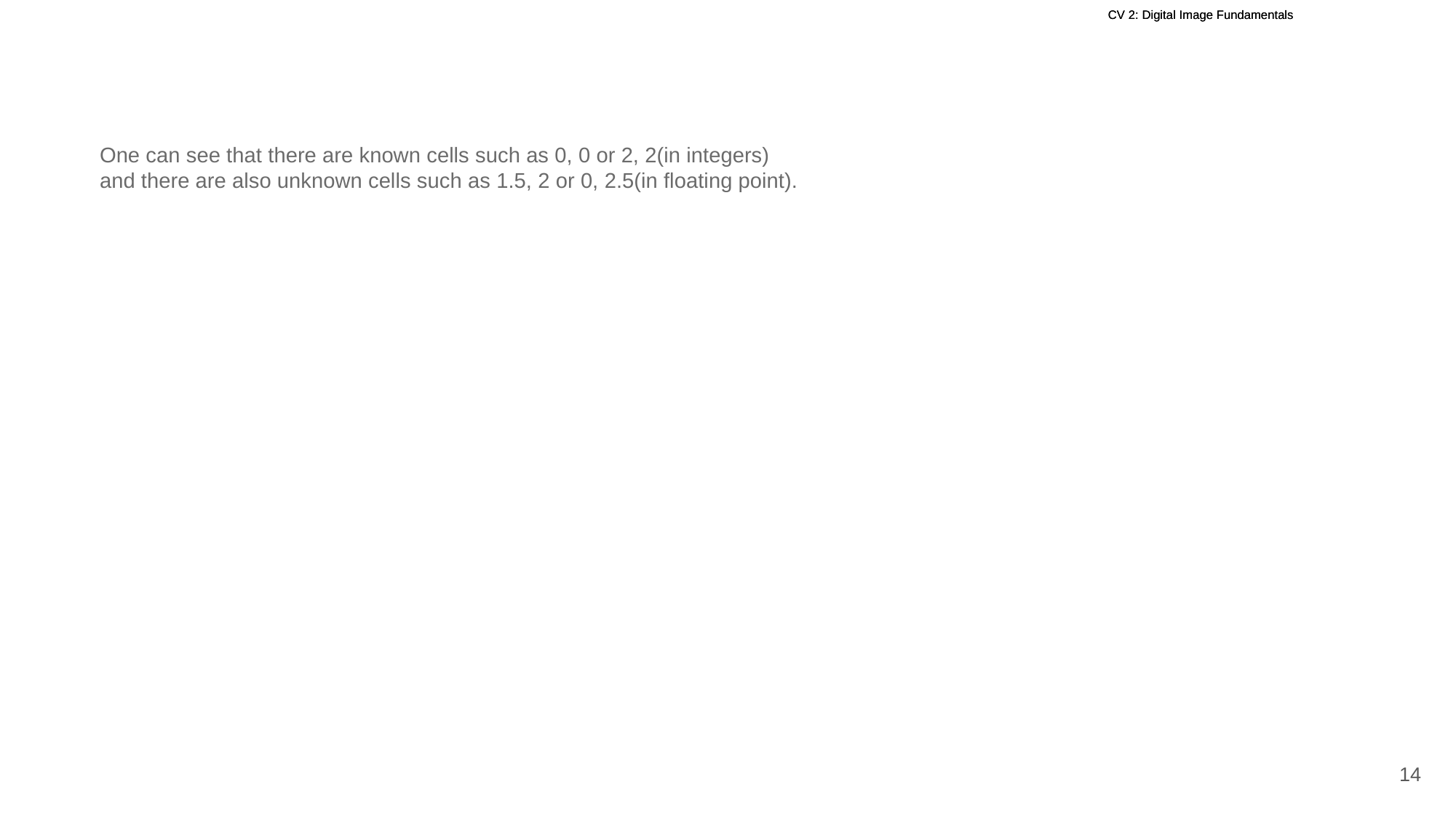

One can see that there are known cells such as 0, 0 or 2, 2(in integers) and there are also unknown cells such as 1.5, 2 or 0, 2.5(in floating point).
14